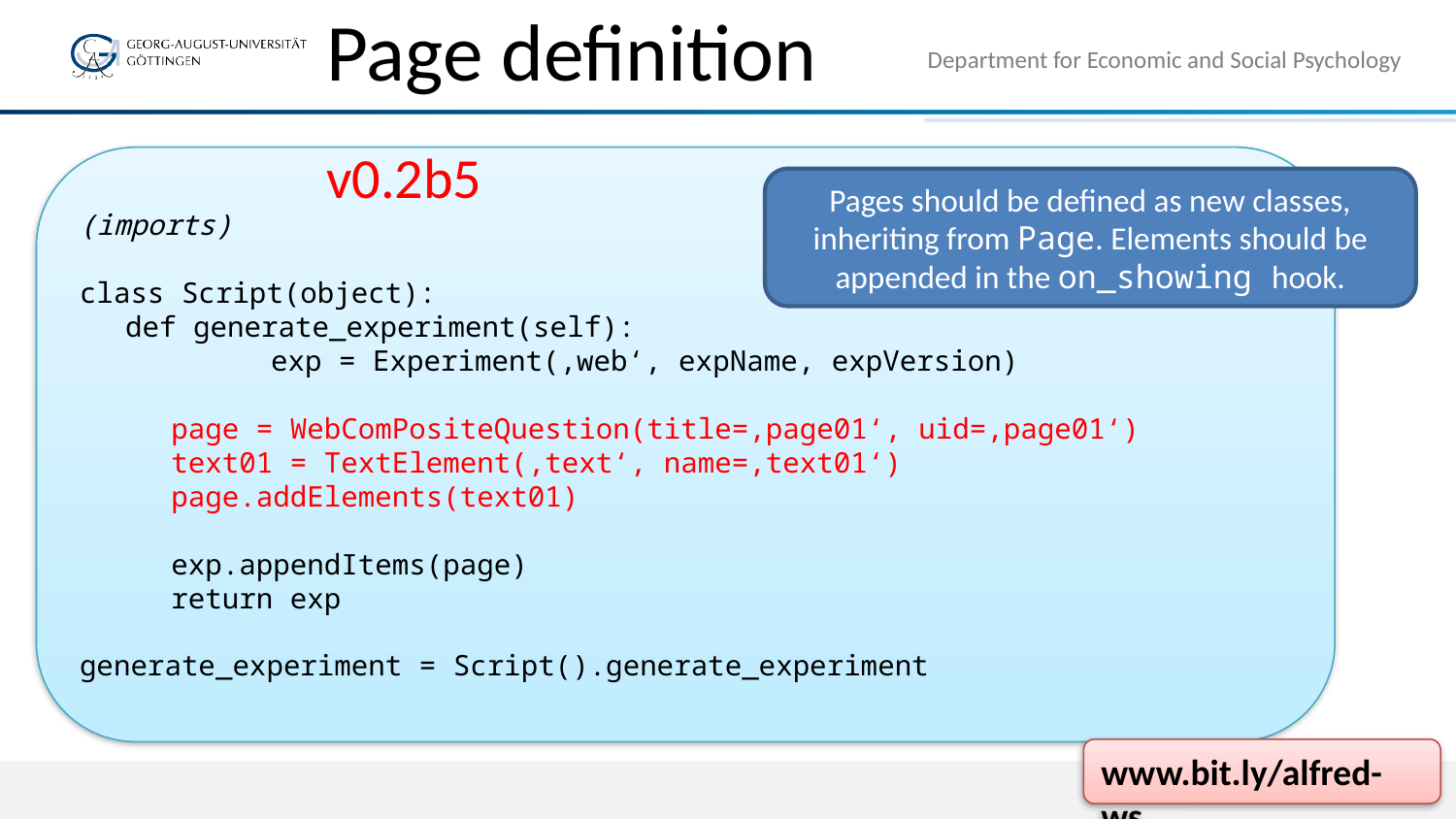

# Page definition
Department for Economic and Social Psychology
v0.2b5
(imports)

class Script(object):
def generate_experiment(self):
	exp = Experiment(‚web‘, expName, expVersion)

page = WebComPositeQuestion(title=‚page01‘, uid=‚page01‘)
text01 = TextElement(‚text‘, name=‚text01‘)
page.addElements(text01)

exp.appendItems(page)
return exp

generate_experiment = Script().generate_experiment
Pages should be defined as new classes, inheriting from Page. Elements should be appended in the on_showing hook.
www.bit.ly/alfred-ws